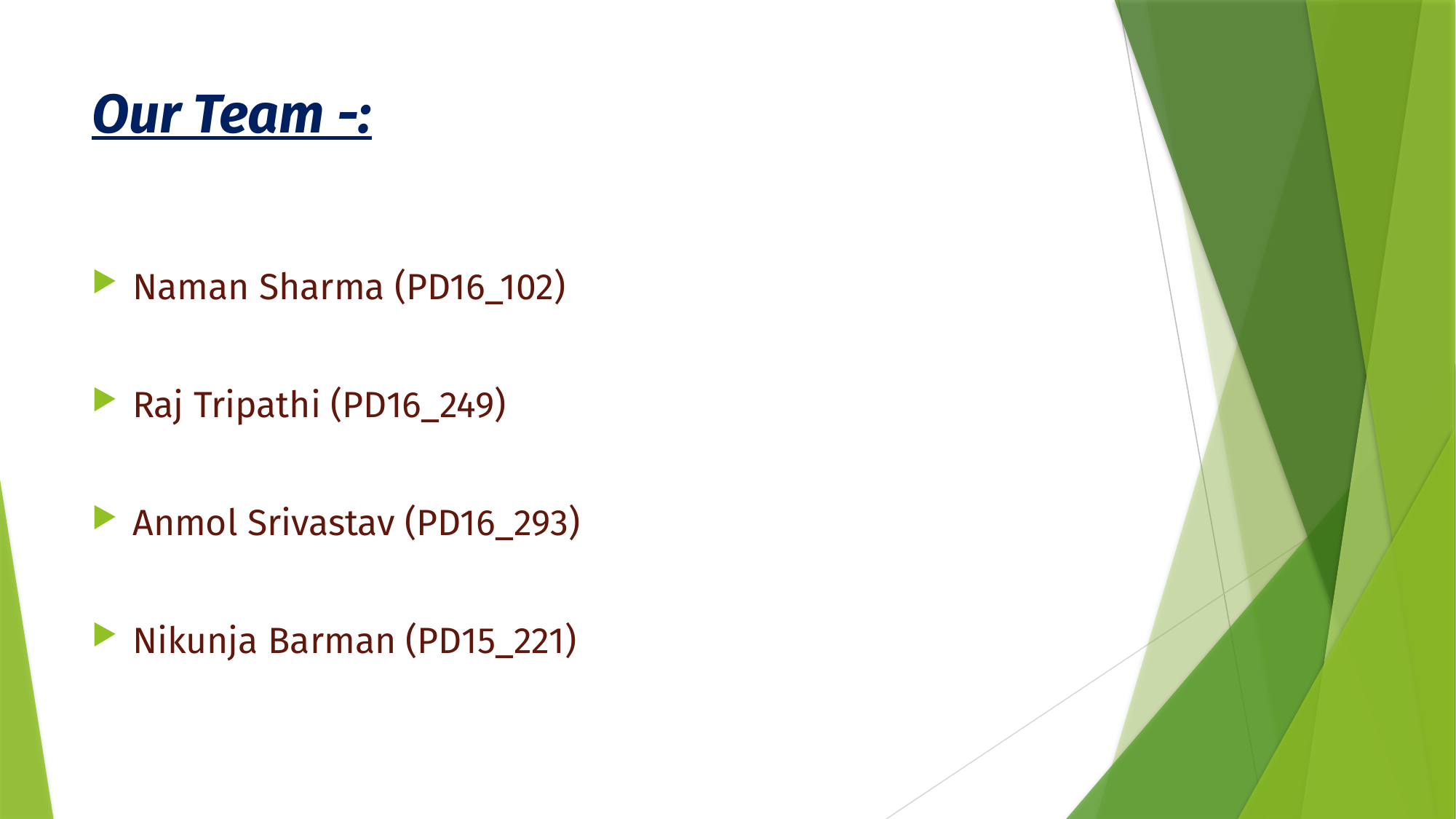

# Our Team -:
Naman Sharma (PD16_102)

Raj Tripathi (PD16_249)

Anmol Srivastav (PD16_293)

Nikunja Barman (PD15_221)